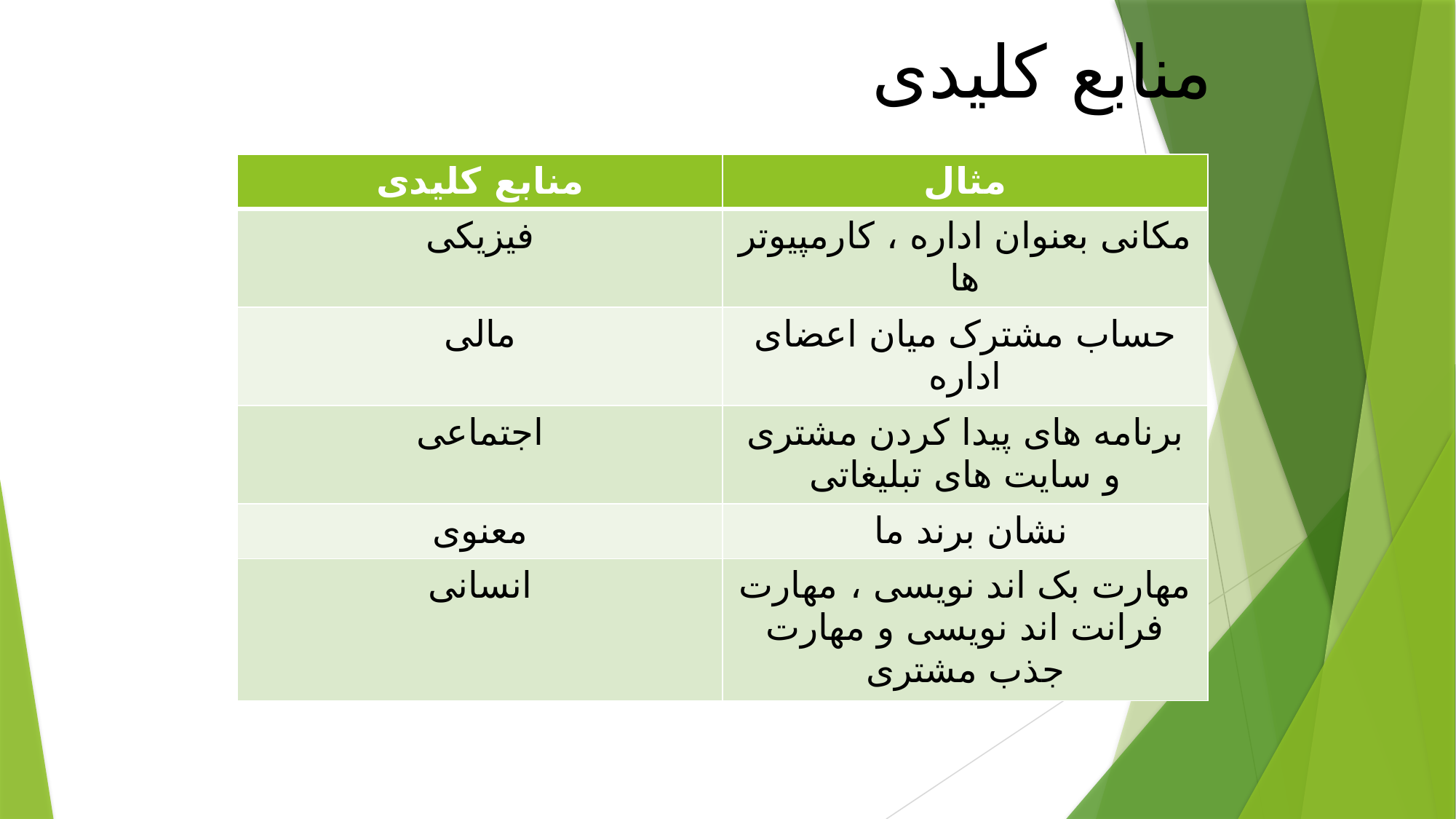

منابع کلیدی
| منابع کلیدی | مثال |
| --- | --- |
| فیزیکی | مکانی بعنوان اداره ، کارمپیوتر ها |
| مالی | حساب مشترک میان اعضای اداره |
| اجتماعی | برنامه های پیدا کردن مشتری و سایت های تبلیغاتی |
| معنوی | نشان برند ما |
| انسانی | مهارت بک اند نویسی ، مهارت فرانت اند نویسی و مهارت جذب مشتری |